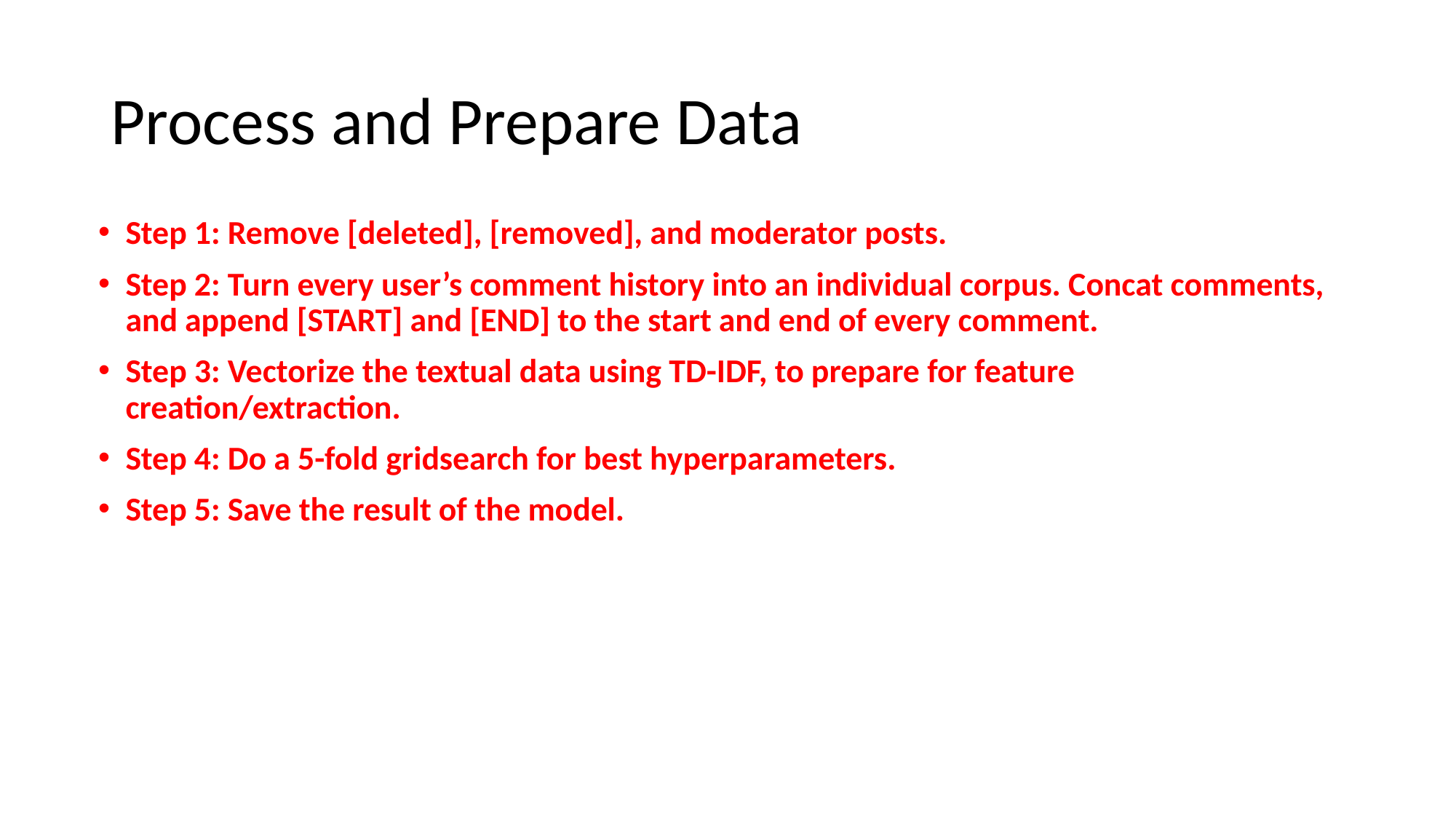

# Process and Prepare Data
Step 1: Remove [deleted], [removed], and moderator posts.
Step 2: Turn every user’s comment history into an individual corpus. Concat comments, and append [START] and [END] to the start and end of every comment.
Step 3: Vectorize the textual data using TD-IDF, to prepare for feature creation/extraction.
Step 4: Do a 5-fold gridsearch for best hyperparameters.
Step 5: Save the result of the model.